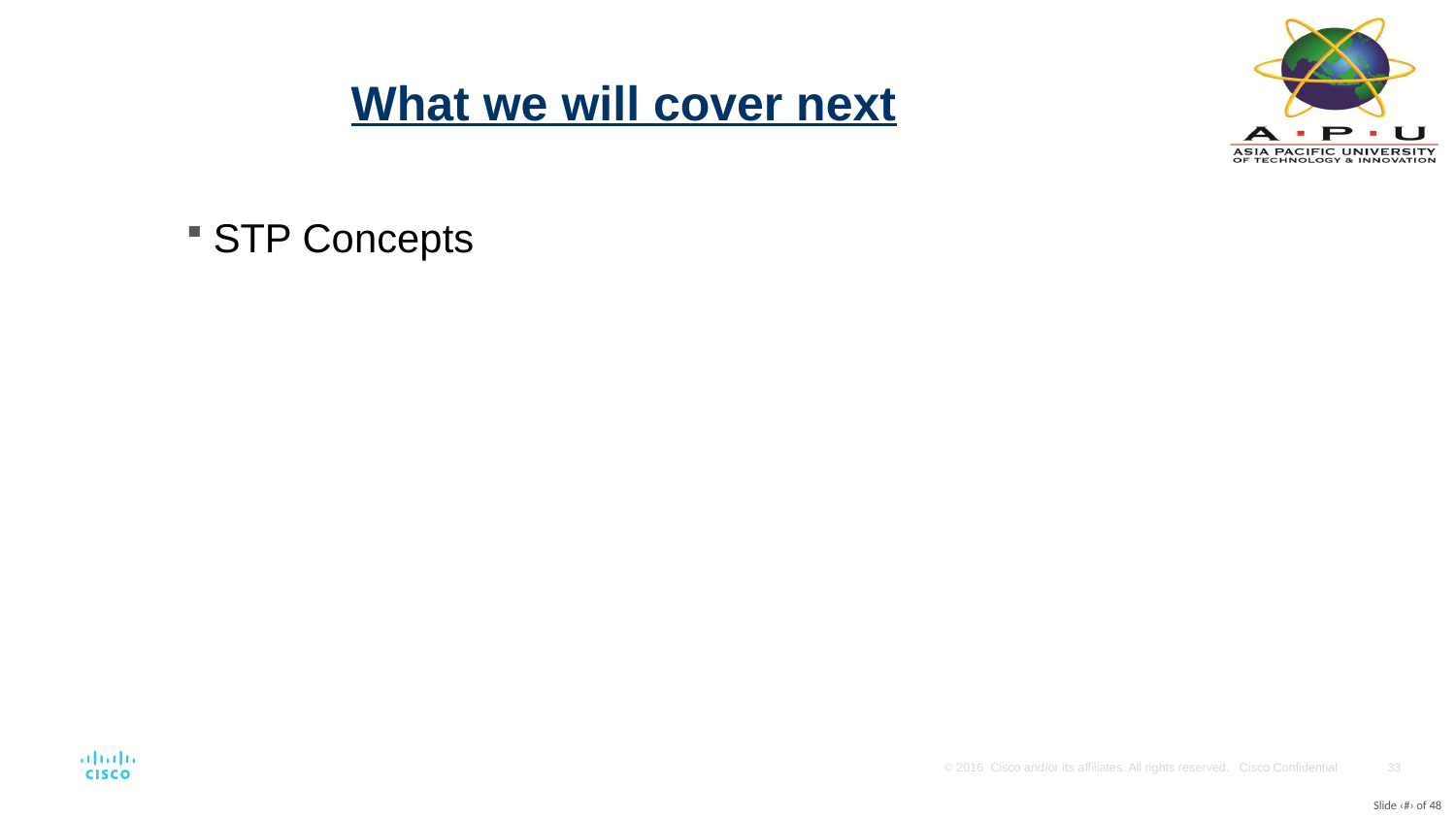

# What we will cover next
STP Concepts
Slide ‹#› of 48